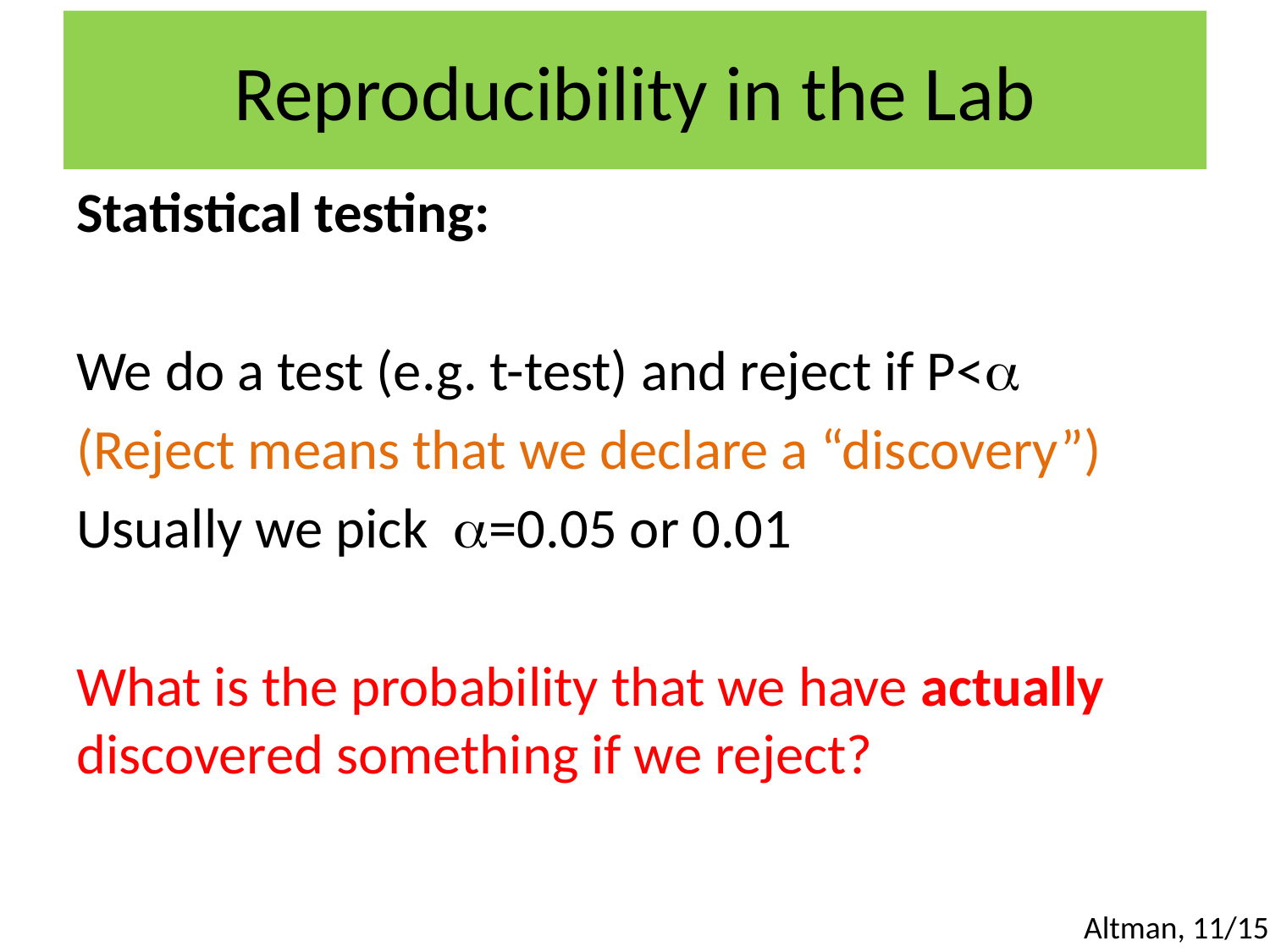

# Reproducibility in the Lab
Statistical testing:

We do a test (e.g. t-test) and reject if P<α
(Reject means that we declare a “discovery”)
Usually we pick  α=0.05 or 0.01

What is the probability that we have actually discovered something if we reject?
Altman, 11/15